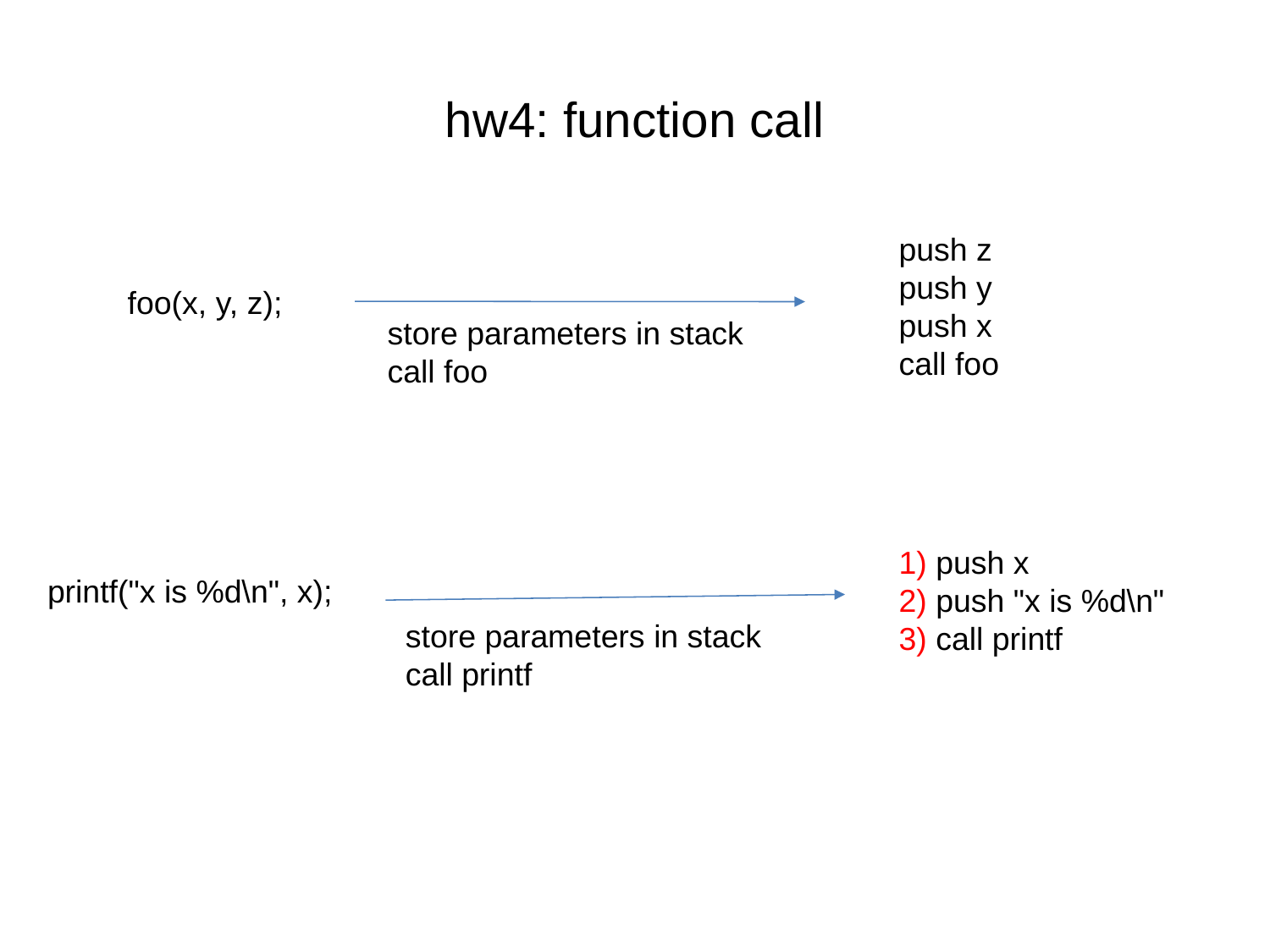

# hw4: function call
push z
push y
push x
call foo
foo(x, y, z);
store parameters in stack
call foo
1) push x
2) push "x is %d\n"
3) call printf
printf("x is %d\n", x);
store parameters in stack
call printf